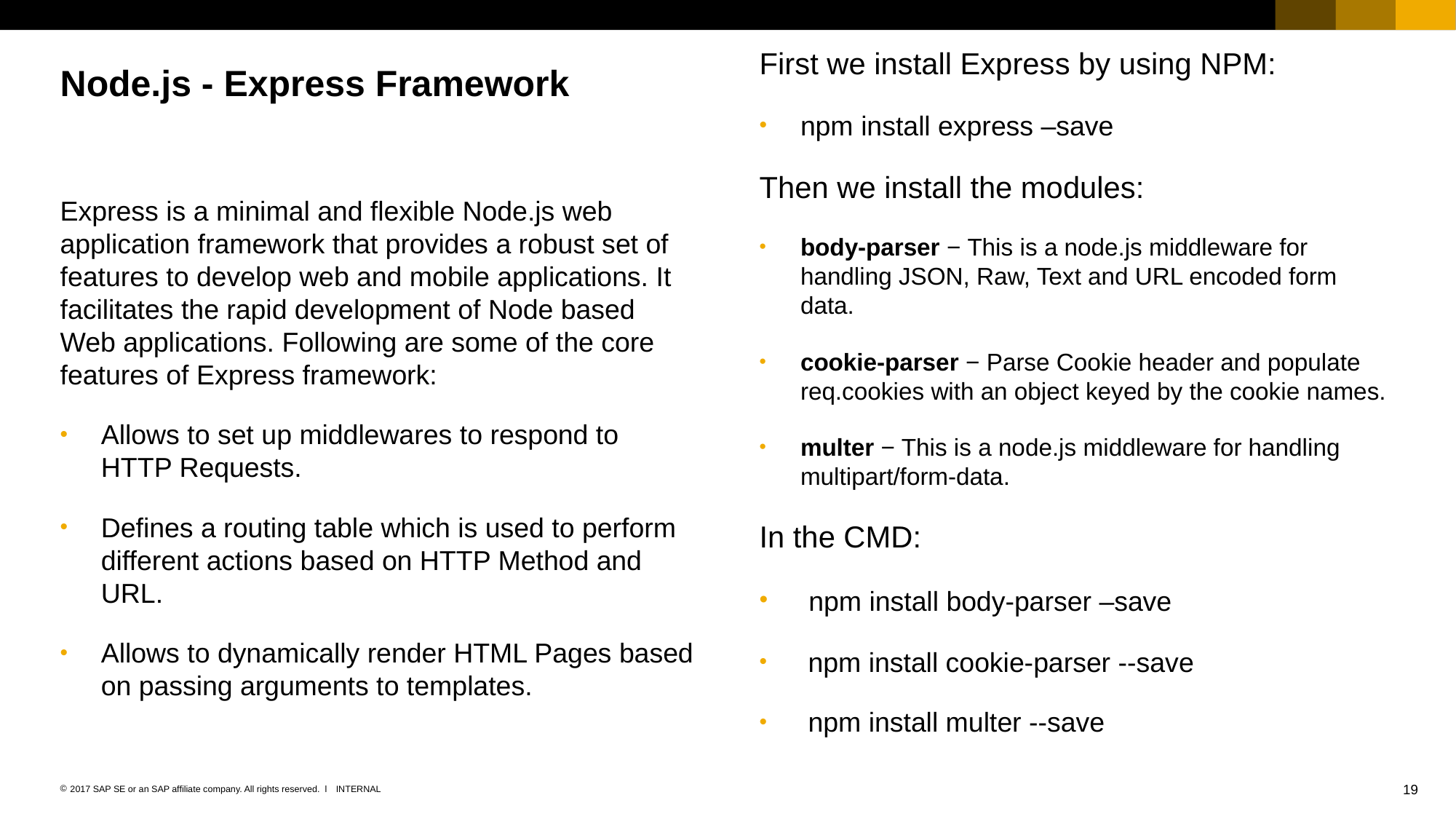

First we install Express by using NPM:
npm install express –save
Then we install the modules:
body-parser − This is a node.js middleware for handling JSON, Raw, Text and URL encoded form data.
cookie-parser − Parse Cookie header and populate req.cookies with an object keyed by the cookie names.
multer − This is a node.js middleware for handling multipart/form-data.
In the CMD:
 npm install body-parser –save
 npm install cookie-parser --save
 npm install multer --save
# Node.js - Express Framework
Express is a minimal and flexible Node.js web application framework that provides a robust set of features to develop web and mobile applications. It facilitates the rapid development of Node based Web applications. Following are some of the core features of Express framework:
Allows to set up middlewares to respond to HTTP Requests.
Defines a routing table which is used to perform different actions based on HTTP Method and URL.
Allows to dynamically render HTML Pages based on passing arguments to templates.